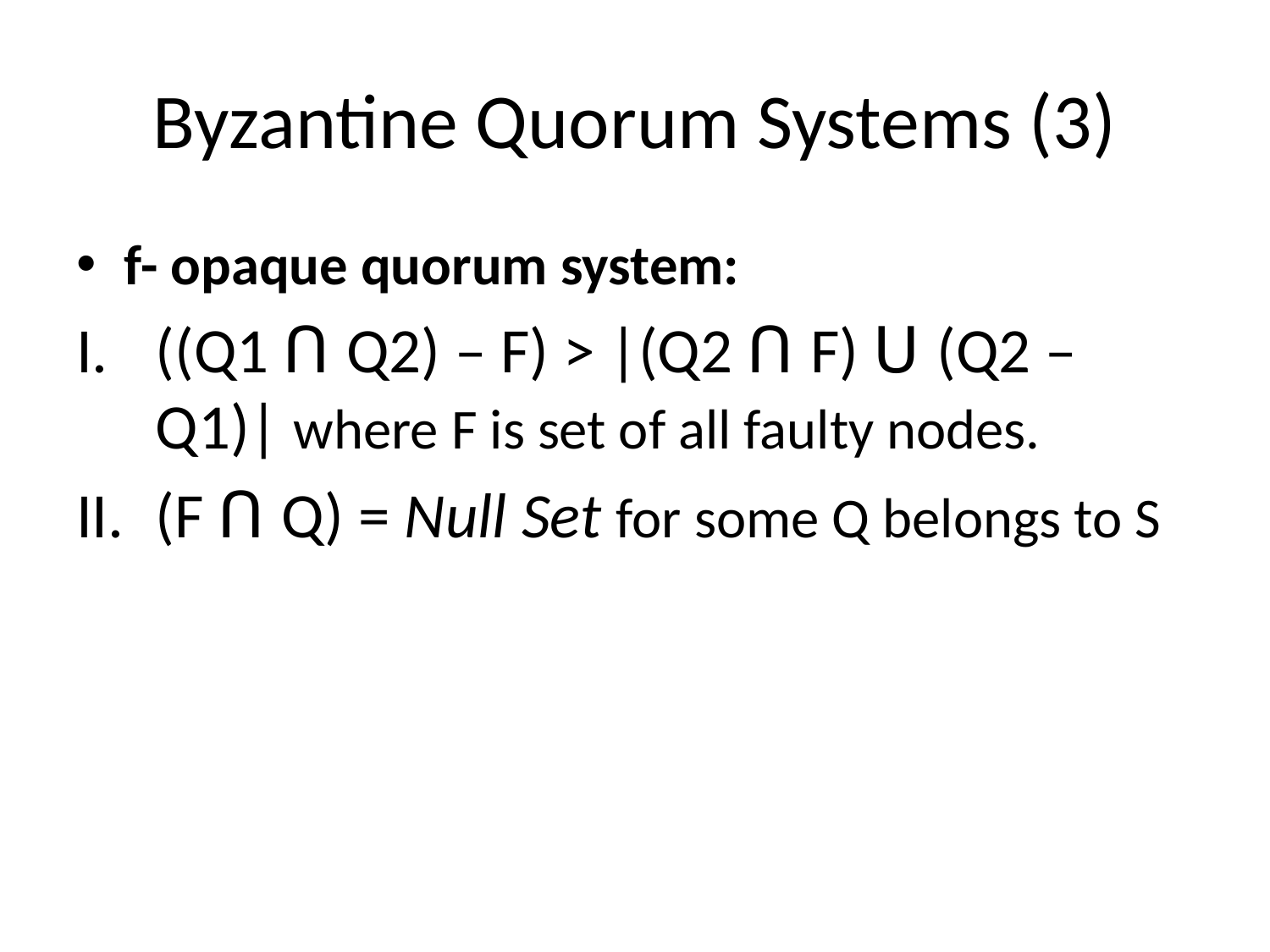

# Byzantine Quorum Systems (3)
f- opaque quorum system:
((Q1 ꓵ Q2) – F) > |(Q2 ꓵ F) ꓴ (Q2 – Q1)| where F is set of all faulty nodes.
(F ꓵ Q) = Null Set for some Q belongs to S